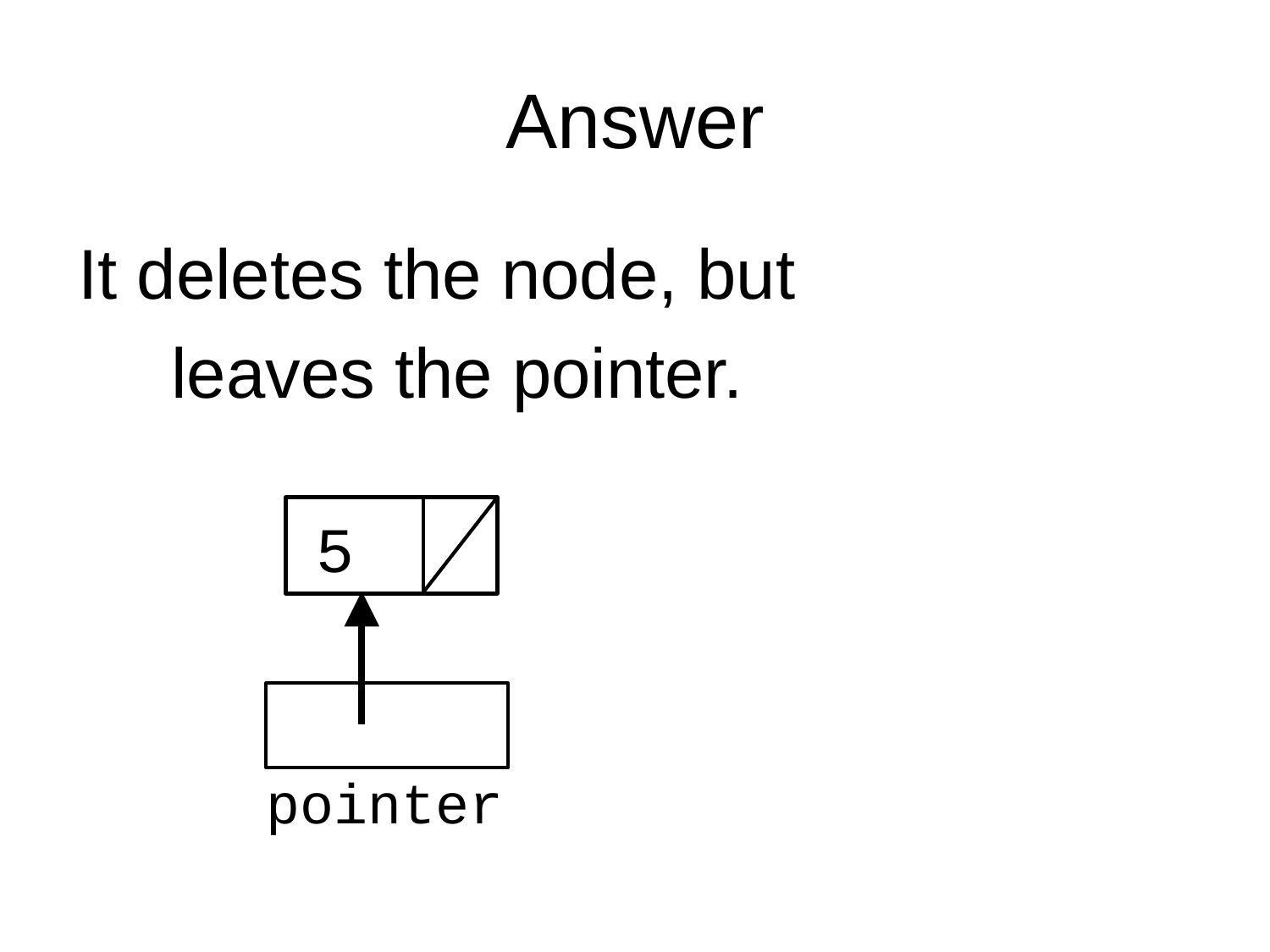

# Answer
 It deletes the node, but
	leaves the pointer.

5

pointer